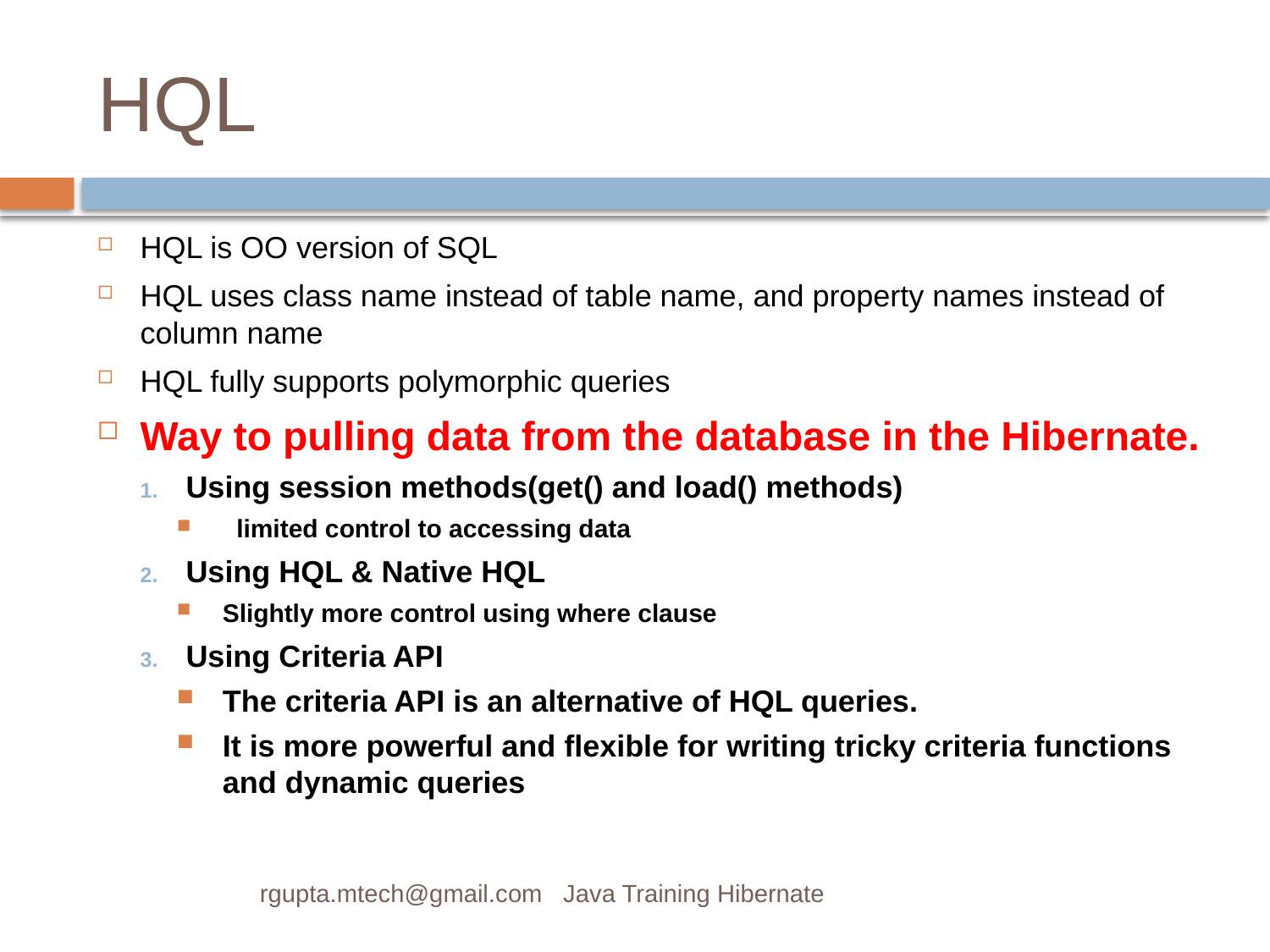

# HQL
HQL is OO version of SQL
HQL uses class name instead of table name, and property names instead of column name
HQL fully supports polymorphic queries
Way to pulling data from the database in the Hibernate.
Using session methods(get() and load() methods)
  limited control to accessing data
Using HQL & Native HQL
Slightly more control using where clause
Using Criteria API
The criteria API is an alternative of HQL queries.
It is more powerful and flexible for writing tricky criteria functions and dynamic queries
rgupta.mtech@gmail.com   Java Training Hibernate